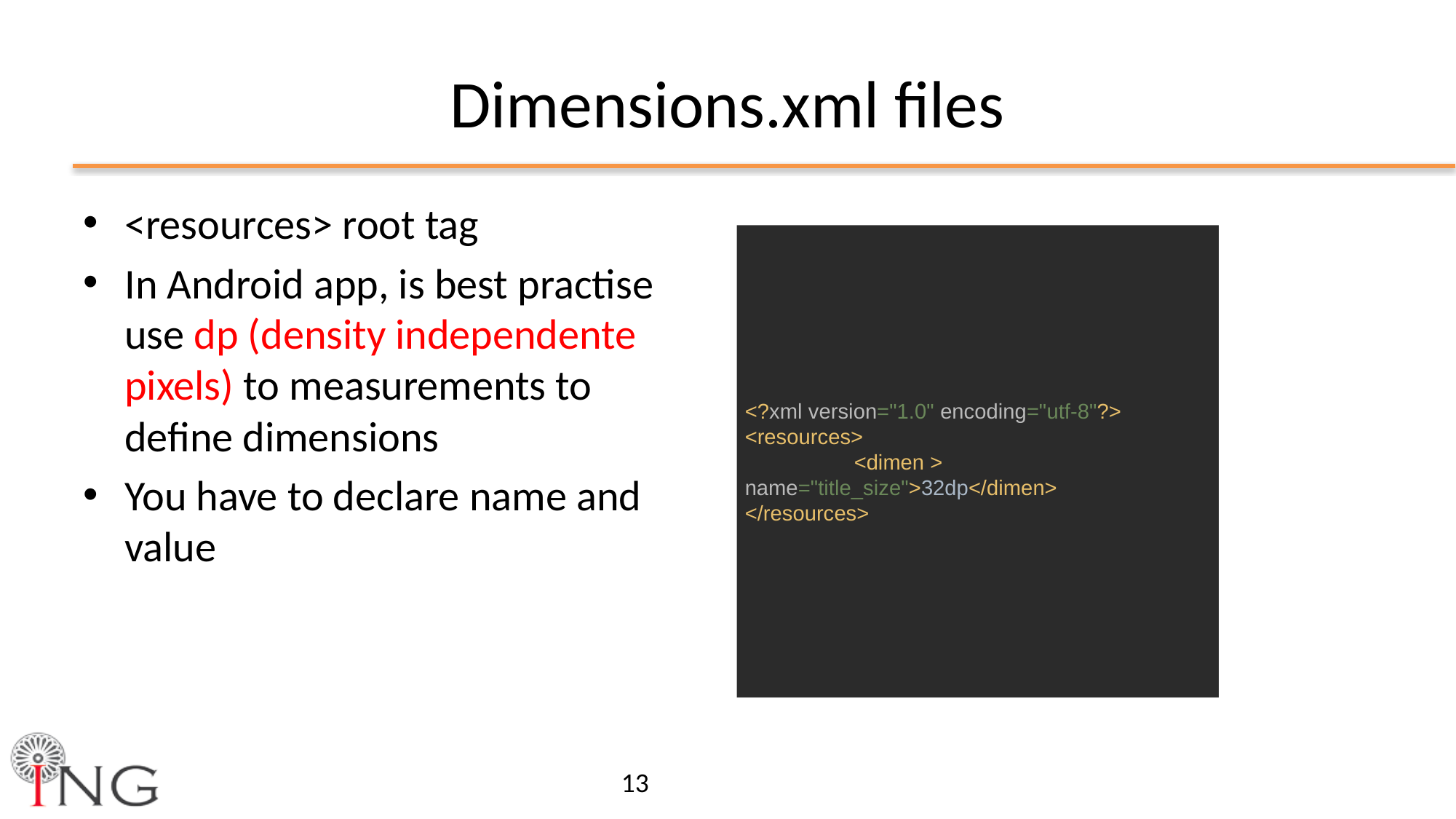

# Dimensions.xml files
<resources> root tag
In Android app, is best practise use dp (density independente pixels) to measurements to define dimensions
You have to declare name and value
<?xml version="1.0" encoding="utf-8"?>
<resources>
	<dimen > name="title_size">32dp</dimen>
</resources>
13